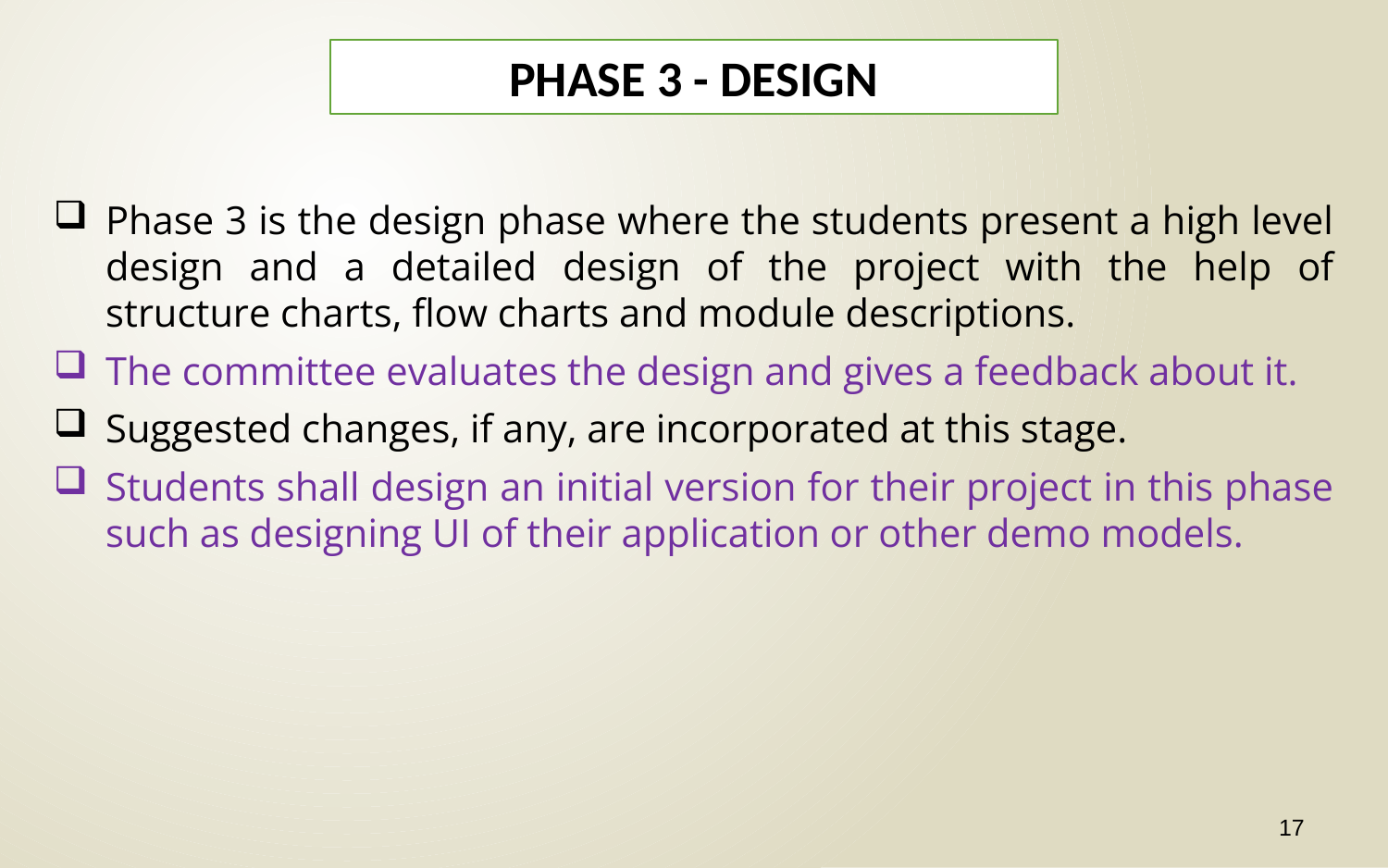

PHASE 3 - DESIGN
Phase 3 is the design phase where the students present a high level design and a detailed design of the project with the help of structure charts, flow charts and module descriptions.
The committee evaluates the design and gives a feedback about it.
Suggested changes, if any, are incorporated at this stage.
Students shall design an initial version for their project in this phase such as designing UI of their application or other demo models.

17